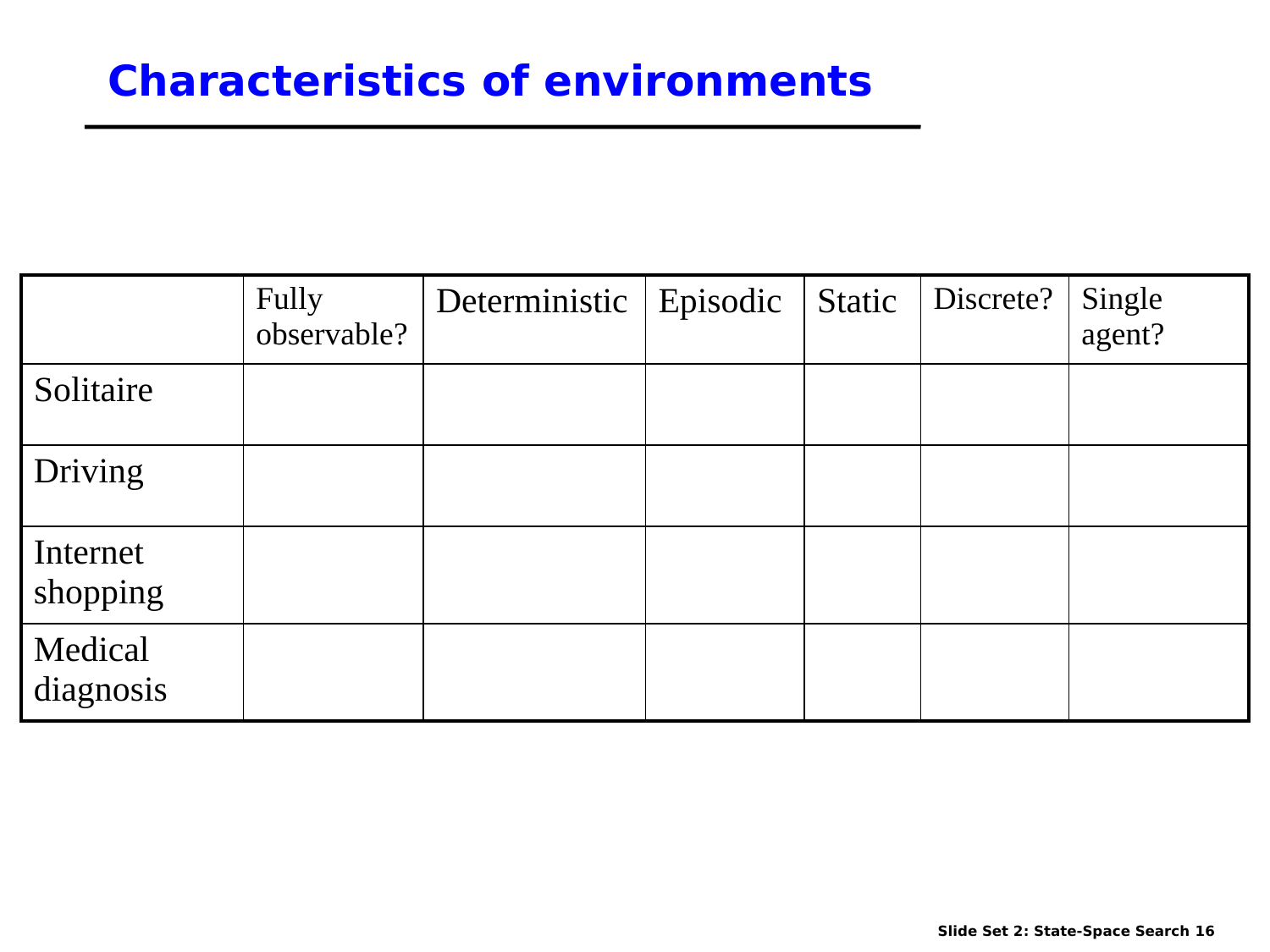

# Characteristics of environments
|  | Fully observable? | Deterministic | Episodic | Static | Discrete? | Single agent? |
| --- | --- | --- | --- | --- | --- | --- |
| Solitaire |  |  |  |  |  |  |
| Driving |  |  |  |  |  |  |
| Internet shopping |  |  |  |  |  |  |
| Medical diagnosis |  |  |  |  |  |  |